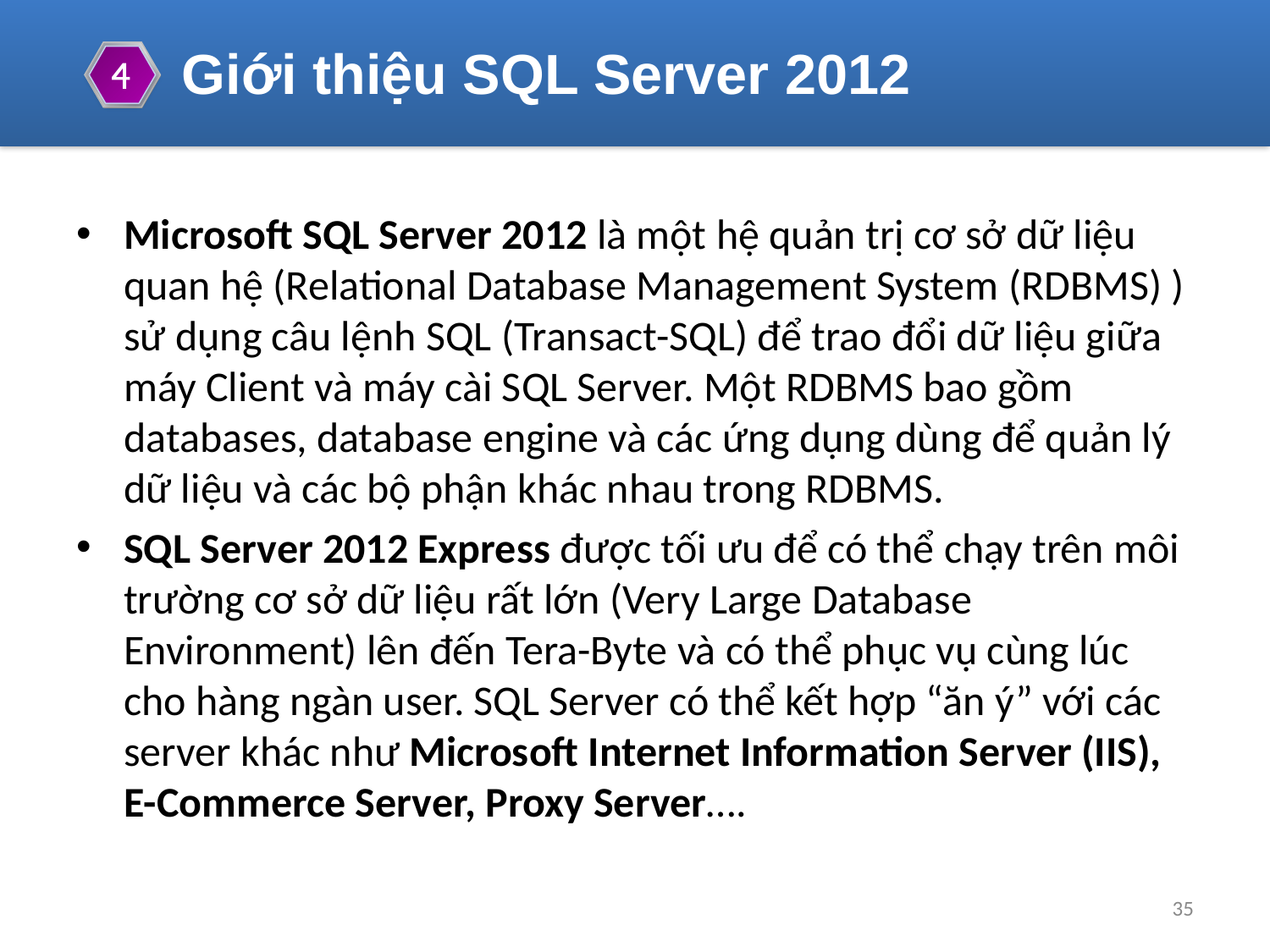

Giới thiệu SQL Server 2012

4
Microsoft SQL Server 2012 là một hệ quản trị cơ sở dữ liệu quan hệ (Relational Database Management System (RDBMS) ) sử dụng câu lệnh SQL (Transact-SQL) để trao đổi dữ liệu giữa máy Client và máy cài SQL Server. Một RDBMS bao gồm databases, database engine và các ứng dụng dùng để quản lý dữ liệu và các bộ phận khác nhau trong RDBMS.
SQL Server 2012 Express được tối ưu để có thể chạy trên môi trường cơ sở dữ liệu rất lớn (Very Large Database Environment) lên đến Tera-Byte và có thể phục vụ cùng lúc cho hàng ngàn user. SQL Server có thể kết hợp “ăn ý” với các server khác như Microsoft Internet Information Server (IIS), E-Commerce Server, Proxy Server….
35